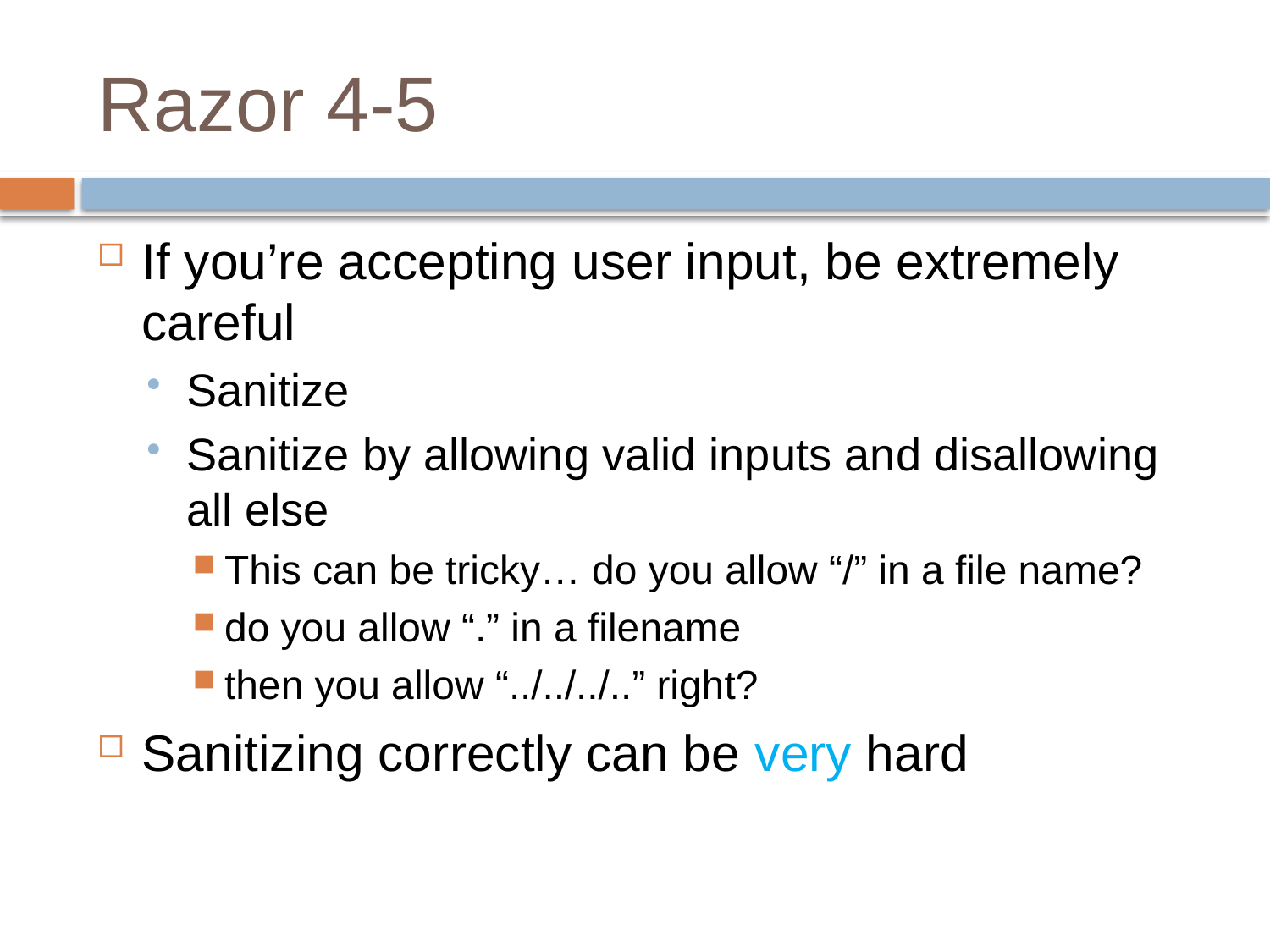

# Razor 4-5
If you’re accepting user input, be extremely careful
Sanitize
Sanitize by allowing valid inputs and disallowing all else
This can be tricky… do you allow “/” in a file name?
do you allow “.” in a filename
then you allow “../../../..” right?
Sanitizing correctly can be very hard